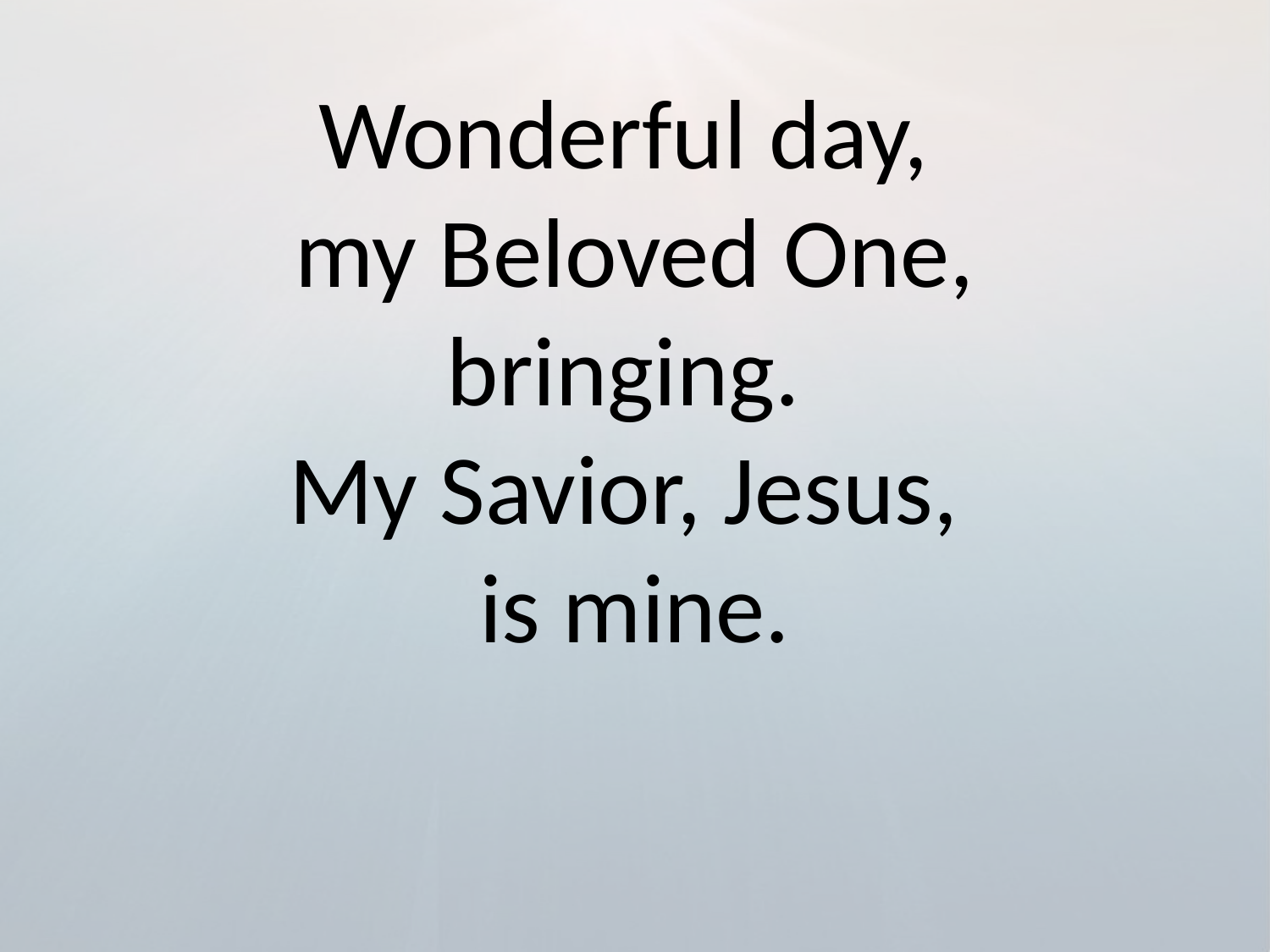

Wonderful day,
my Beloved One, bringing.
My Savior, Jesus,
is mine.